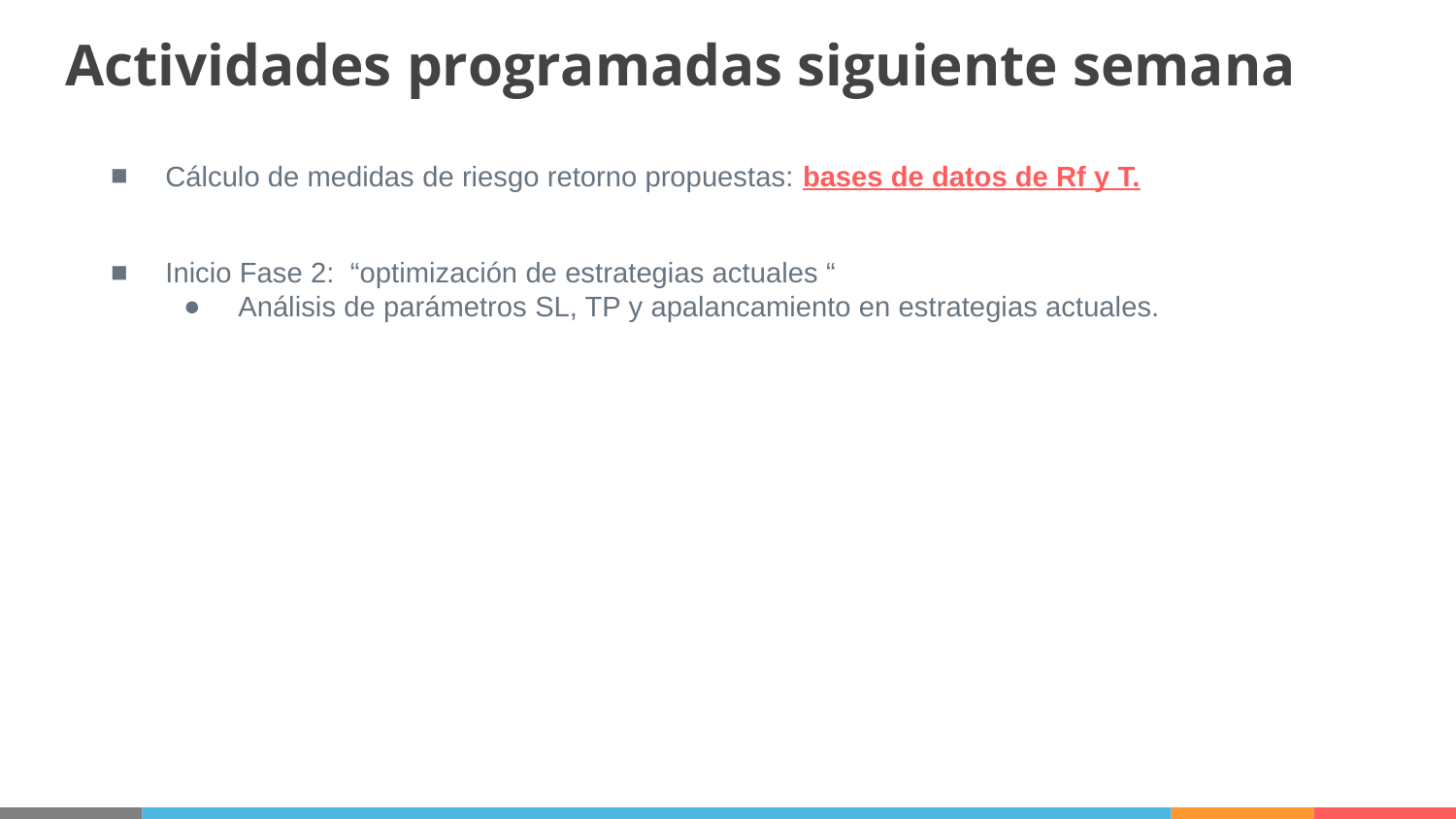

# Actividades programadas siguiente semana
Cálculo de medidas de riesgo retorno propuestas: bases de datos de Rf y T.

Inicio Fase 2:  “optimización de estrategias actuales “
Análisis de parámetros SL, TP y apalancamiento en estrategias actuales.